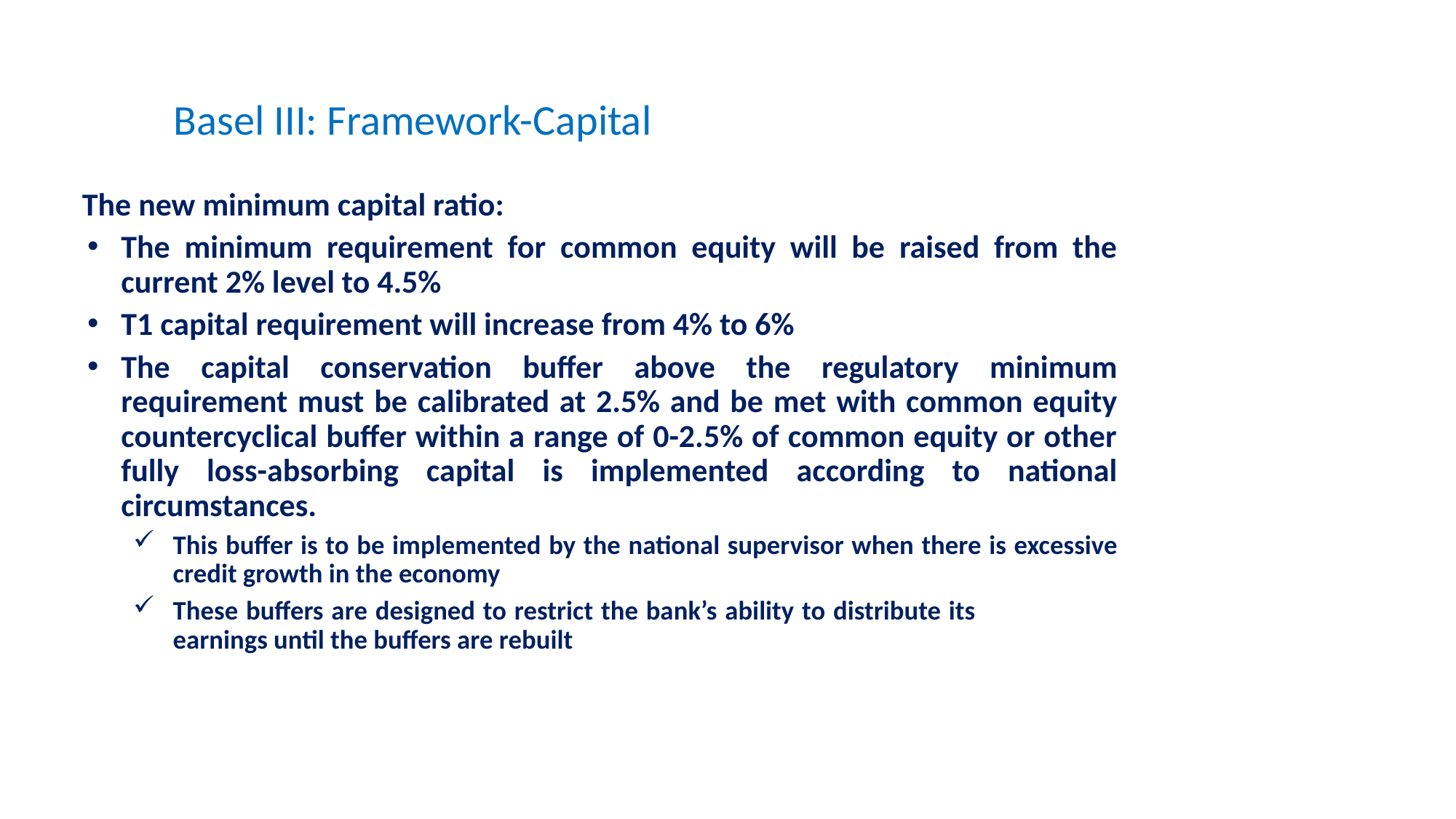

# Basel III: Framework-Capital
The new minimum capital ratio:
The minimum requirement for common equity will be raised from the current 2% level to 4.5%
T1 capital requirement will increase from 4% to 6%
The capital conservation buffer above the regulatory minimum requirement must be calibrated at 2.5% and be met with common equity countercyclical buffer within a range of 0-2.5% of common equity or other fully loss-absorbing capital is implemented according to national circumstances.
This buffer is to be implemented by the national supervisor when there is excessive credit growth in the economy
These buffers are designed to restrict the bank’s ability to distribute its                   earnings until the buffers are rebuilt